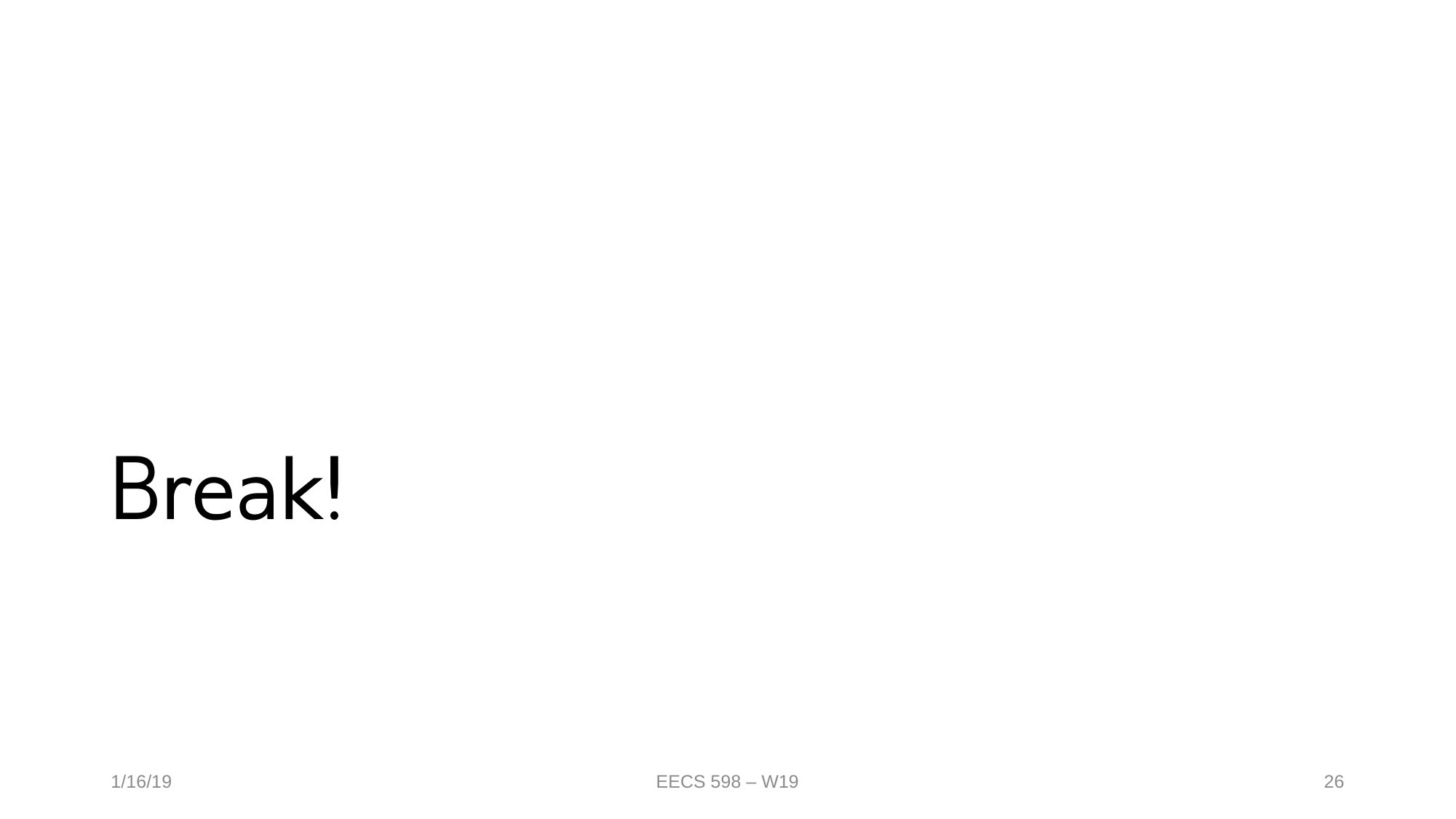

# Break!
1/16/19
EECS 598 – W19
26